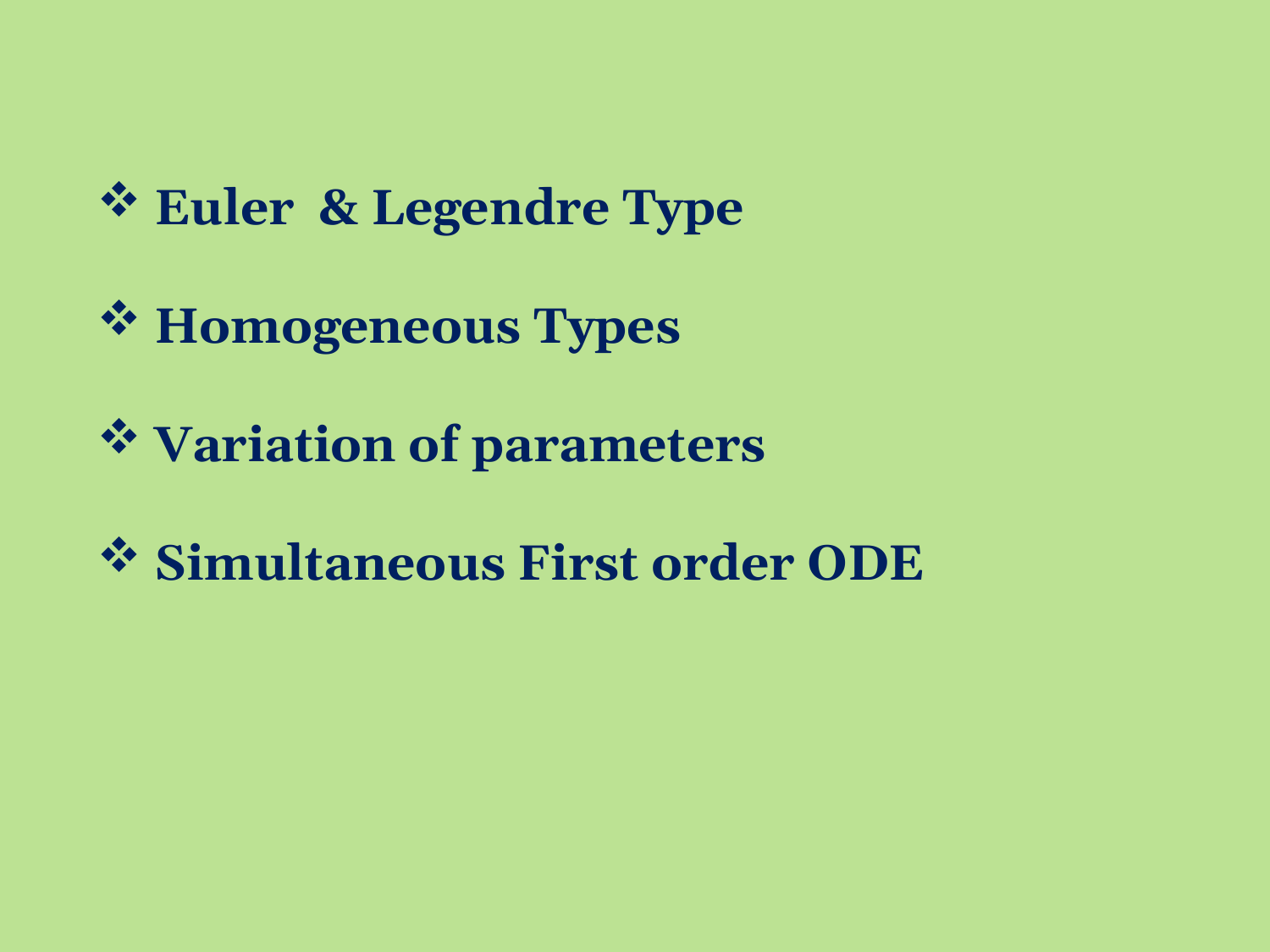

Euler  & Legendre Type

 Homogeneous Types

 Variation of parameters

 Simultaneous First order ODE